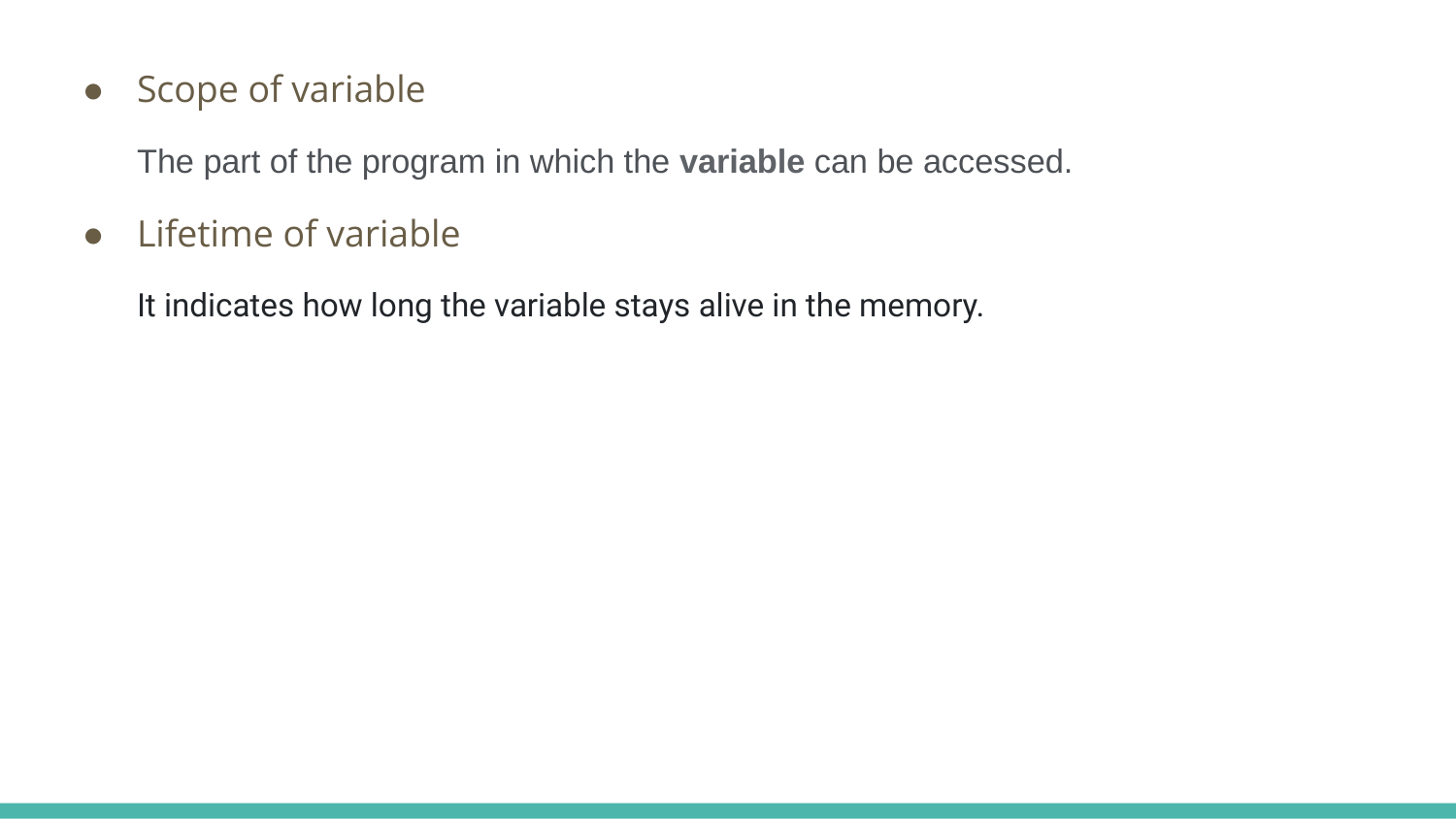

Scope of variable
The part of the program in which the variable can be accessed.
Lifetime of variable
It indicates how long the variable stays alive in the memory.